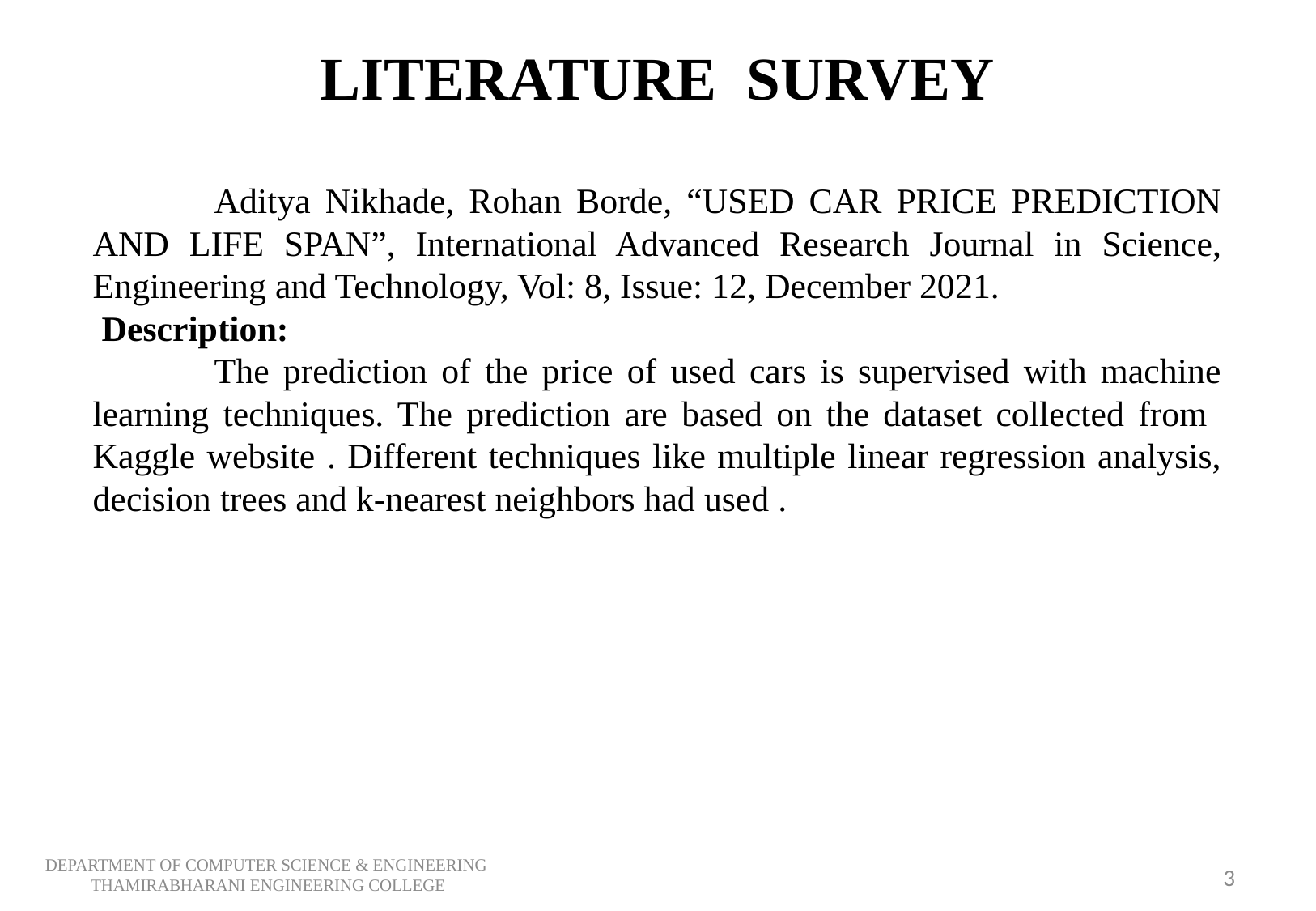

# LITERATURE  SURVEY
	Aditya Nikhade, Rohan Borde, “USED CAR PRICE PREDICTION AND LIFE SPAN”, International Advanced Research Journal in Science, Engineering and Technology, Vol: 8, Issue: 12, December 2021.
 Description:
	The prediction of the price of used cars is supervised with machine learning techniques. The prediction are based on the dataset collected from  Kaggle website . Different techniques like multiple linear regression analysis, decision trees and k-nearest neighbors had used .

DEPARTMENT OF COMPUTER SCIENCE & ENGINEERING
THAMIRABHARANI ENGINEERING COLLEGE
3